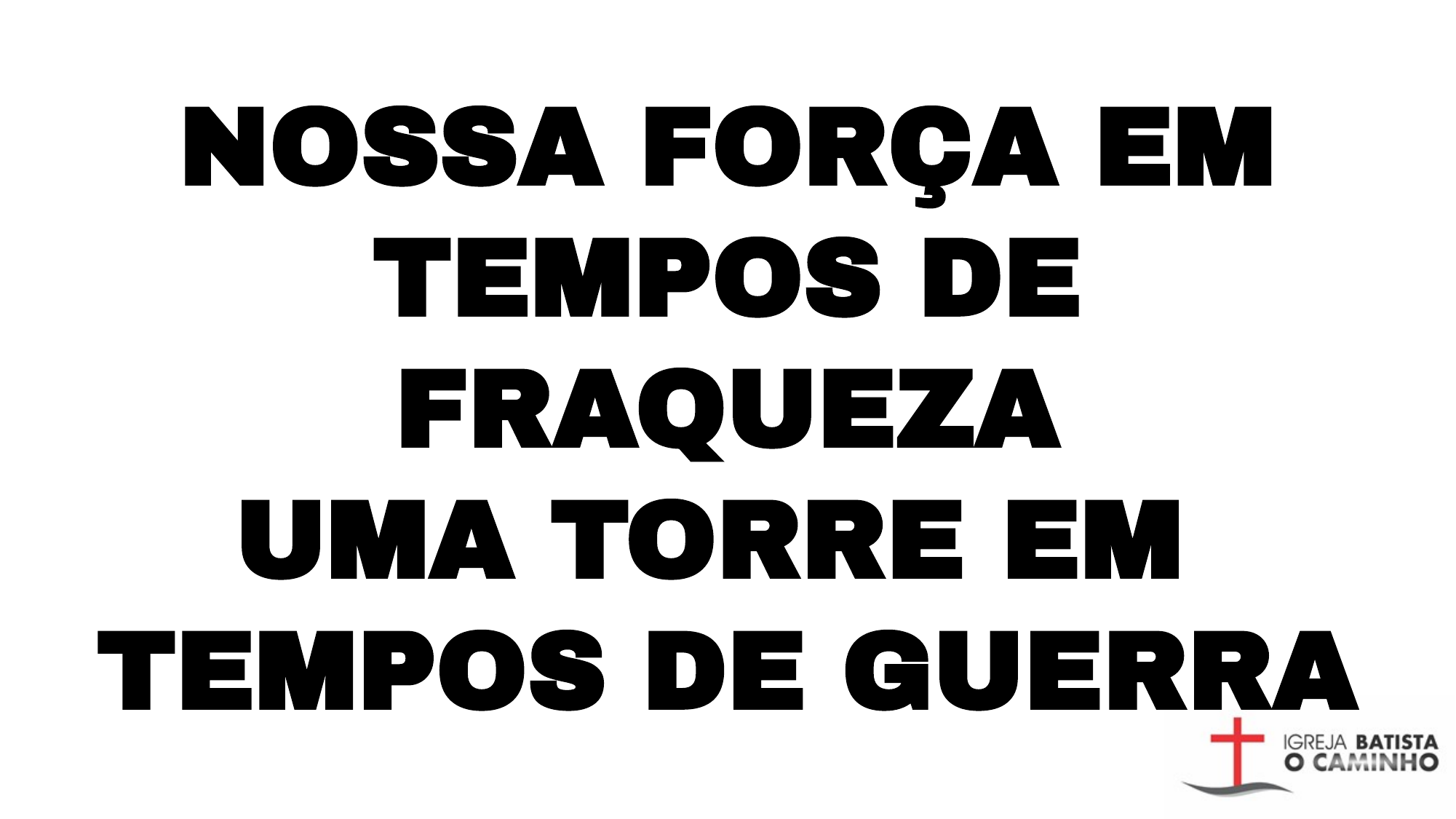

# NOSSA FORÇA EM TEMPOS DE FRAQUEZA UMA TORRE EM TEMPOS DE GUERRA